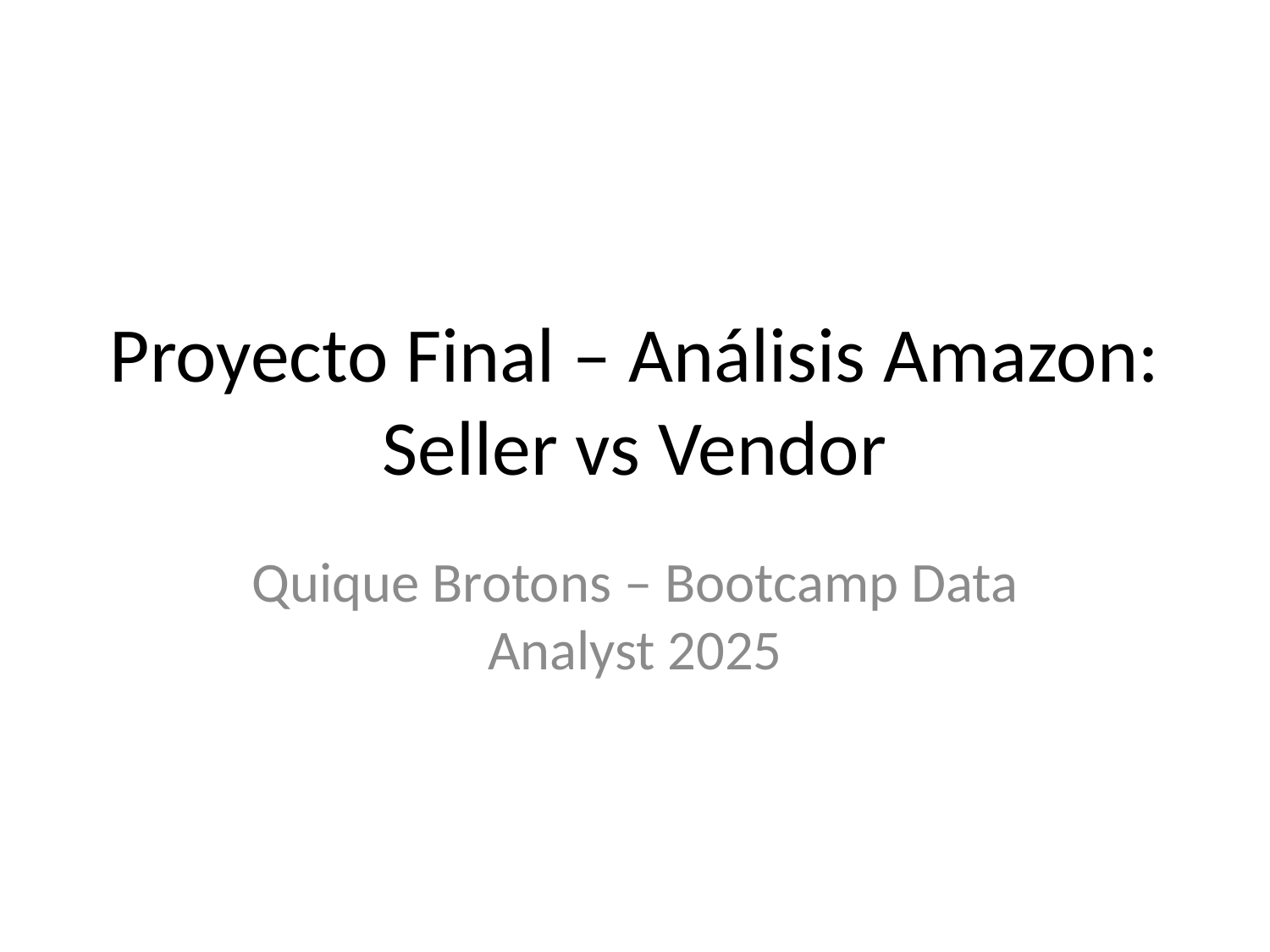

# Proyecto Final – Análisis Amazon: Seller vs Vendor
Quique Brotons – Bootcamp Data Analyst 2025